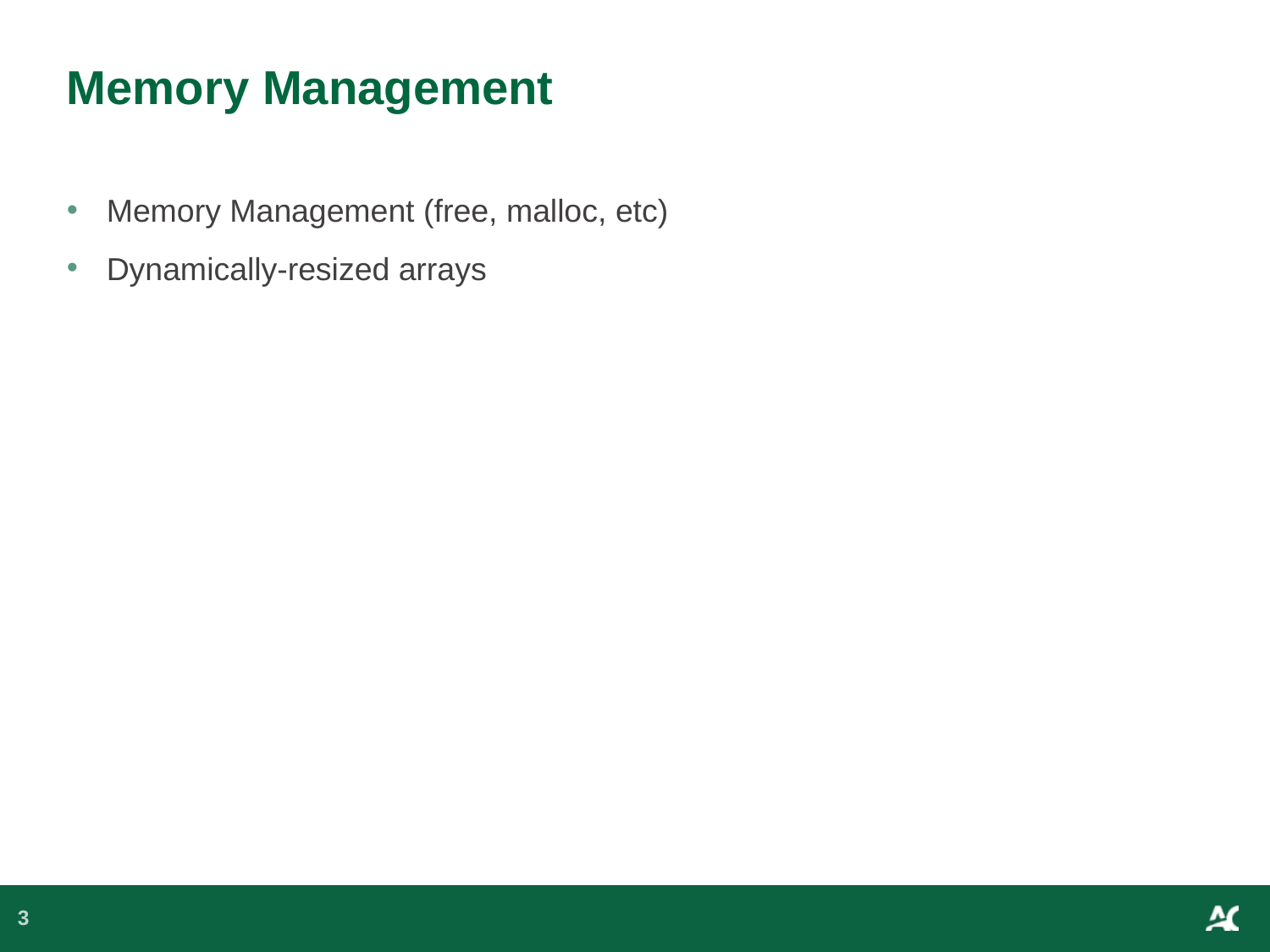

# Memory Management
Memory Management (free, malloc, etc)
Dynamically-resized arrays

3